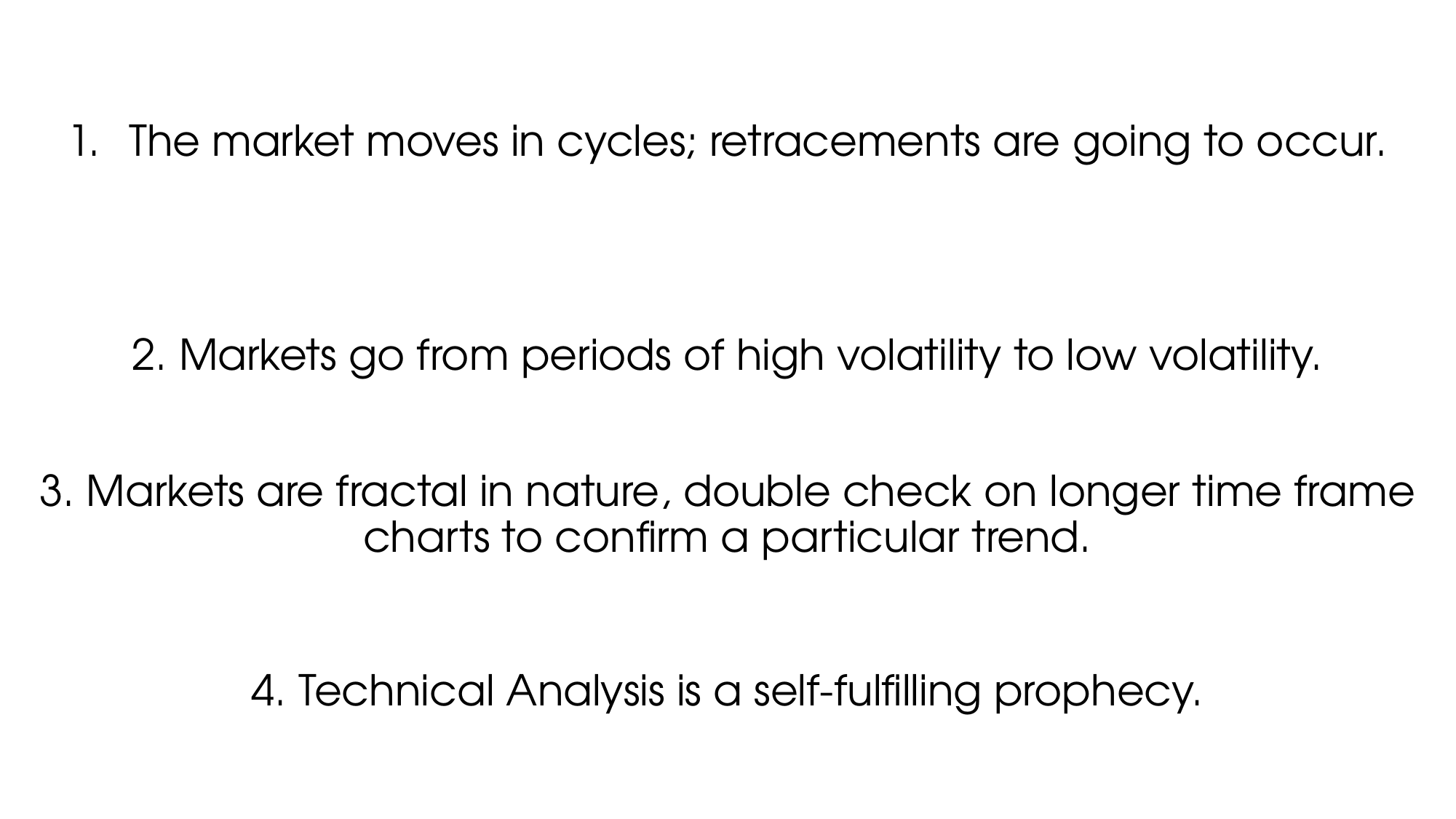

The market moves in cycles; retracements are going to occur.

2. Markets go from periods of high volatility to low volatility.

3. Markets are fractal in nature, double check on longer time frame charts to confirm a particular trend.

4. Technical Analysis is a self-fulfilling prophecy.